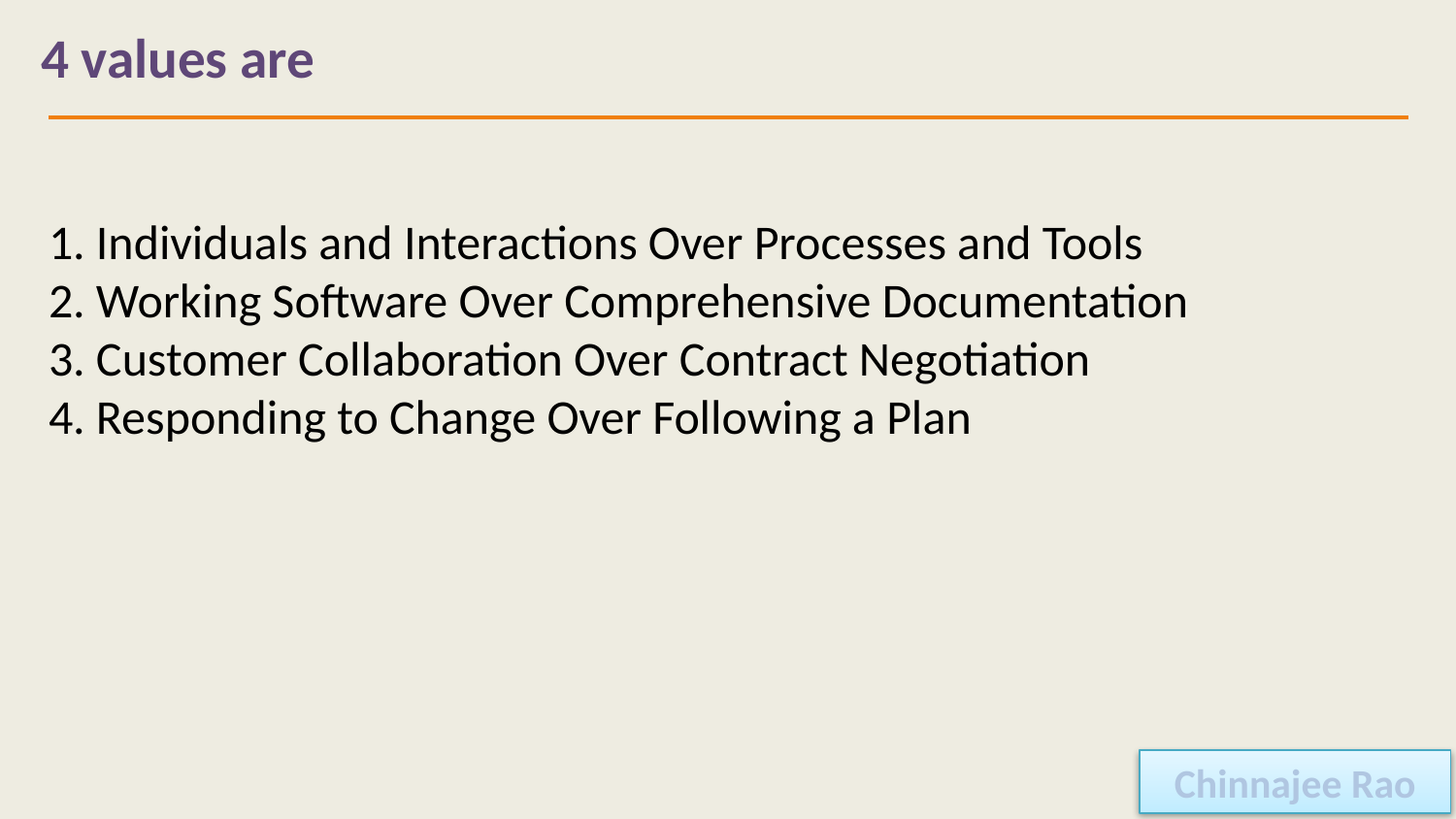

# 4 values are

1. Individuals and Interactions Over Processes and Tools
2. Working Software Over Comprehensive Documentation
3. Customer Collaboration Over Contract Negotiation
4. Responding to Change Over Following a Plan